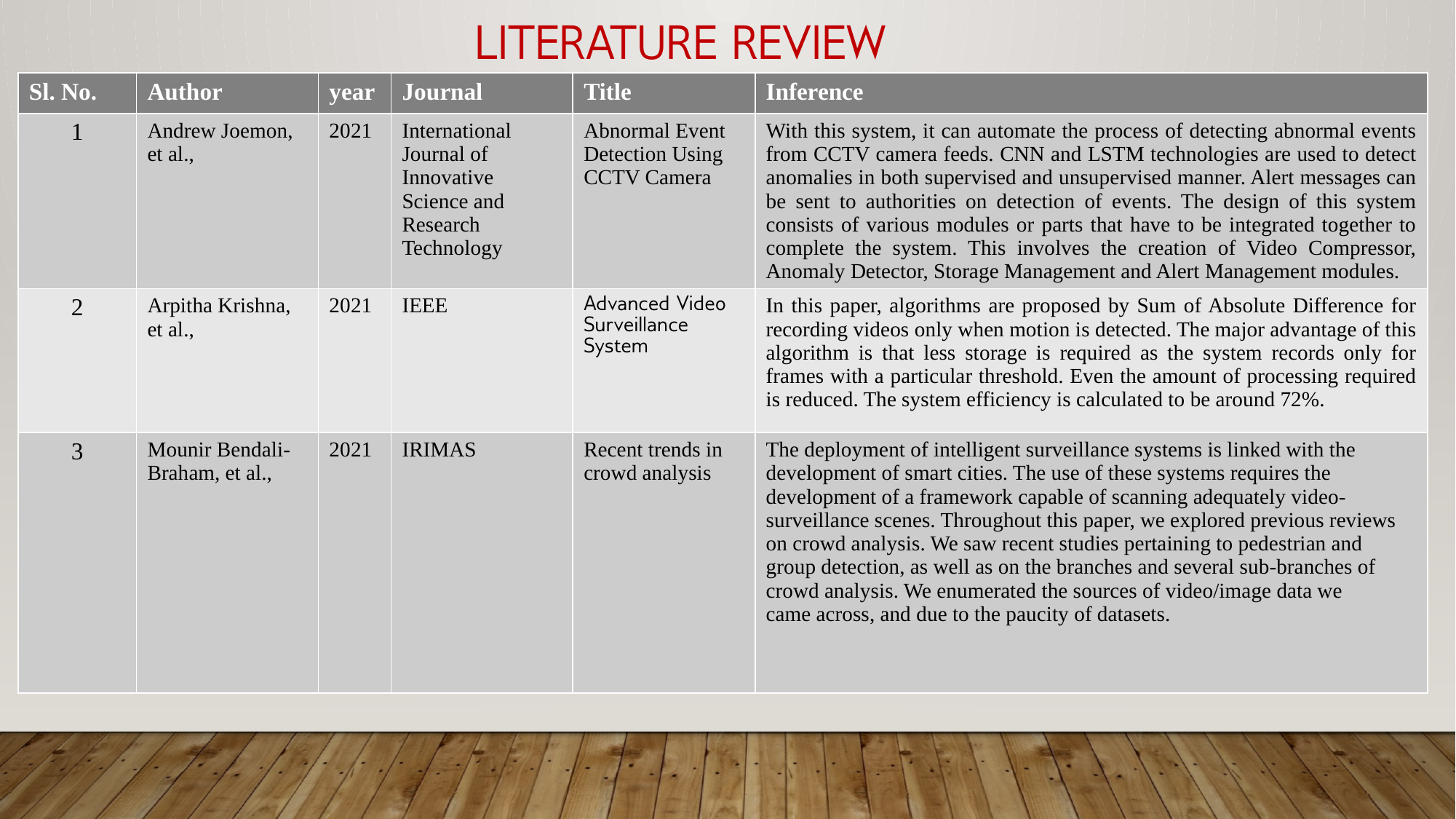

Literature Review
| Sl. No. | Author | year | Journal | Title | Inference |
| --- | --- | --- | --- | --- | --- |
| 1 | Andrew Joemon, et al., | 2021 | International Journal of Innovative Science and Research Technology | Abnormal Event Detection Using CCTV Camera | With this system, it can automate the process of detecting abnormal events from CCTV camera feeds. CNN and LSTM technologies are used to detect anomalies in both supervised and unsupervised manner. Alert messages can be sent to authorities on detection of events. The design of this system consists of various modules or parts that have to be integrated together to complete the system. This involves the creation of Video Compressor, Anomaly Detector, Storage Management and Alert Management modules. |
| 2 | Arpitha Krishna, et al., | 2021 | IEEE | Advanced Video Surveillance System | In this paper, algorithms are proposed by Sum of Absolute Difference for recording videos only when motion is detected. The major advantage of this algorithm is that less storage is required as the system records only for frames with a particular threshold. Even the amount of processing required is reduced. The system efficiency is calculated to be around 72%. |
| 3 | Mounir Bendali-Braham, et al., | 2021 | IRIMAS | Recent trends in crowd analysis | The deployment of intelligent surveillance systems is linked with the development of smart cities. The use of these systems requires the development of a framework capable of scanning adequately video-surveillance scenes. Throughout this paper, we explored previous reviews on crowd analysis. We saw recent studies pertaining to pedestrian and group detection, as well as on the branches and several sub-branches of crowd analysis. We enumerated the sources of video/image data we came across, and due to the paucity of datasets. |